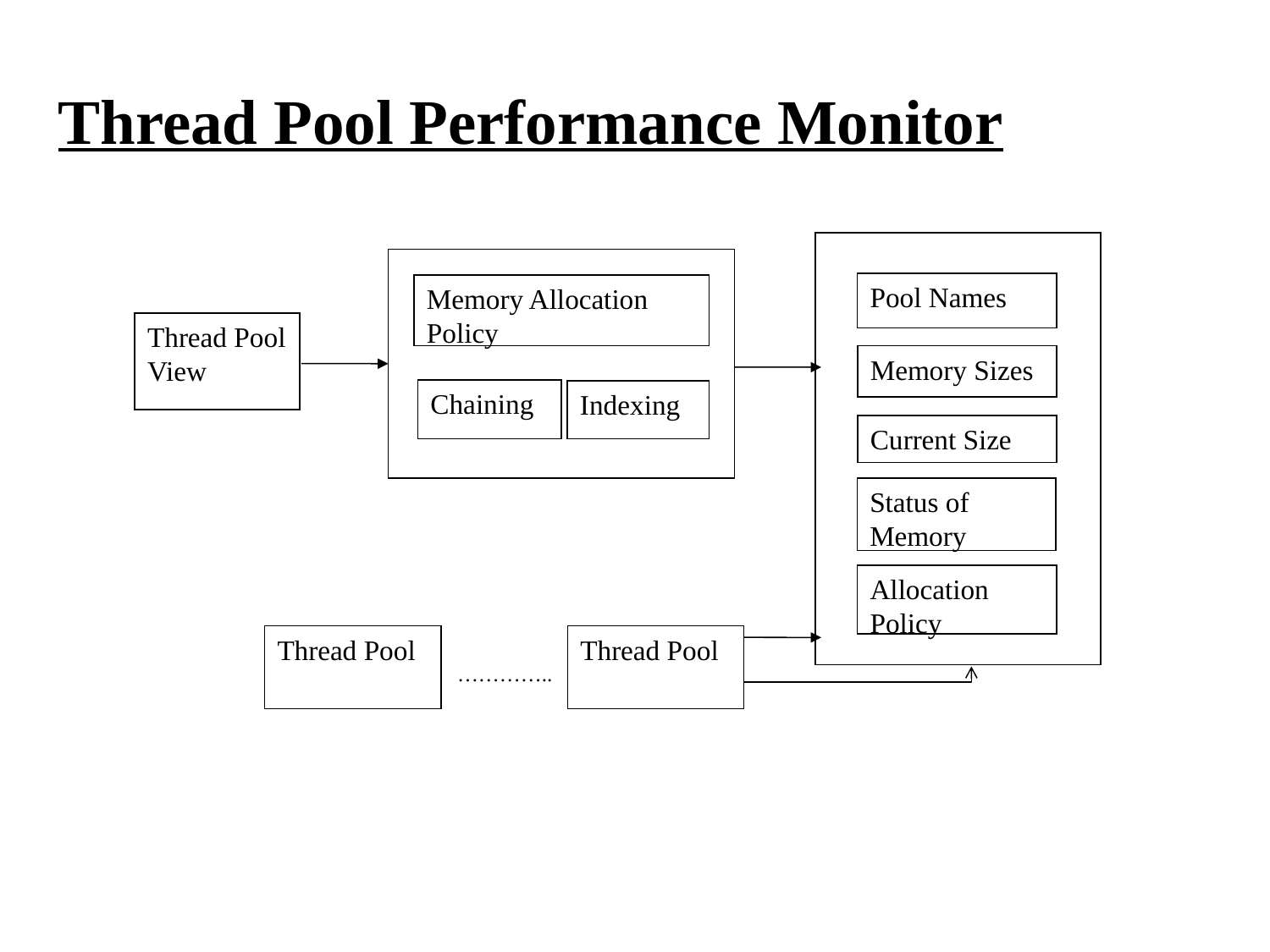

Thread Pool Performance Monitor

Pool Names
Memory Allocation Policy
Thread Pool View
Memory Sizes

Chaining
Indexing
Current Size
Status of Memory
Allocation Policy
                                                 …………..

Thread Pool
Thread Pool